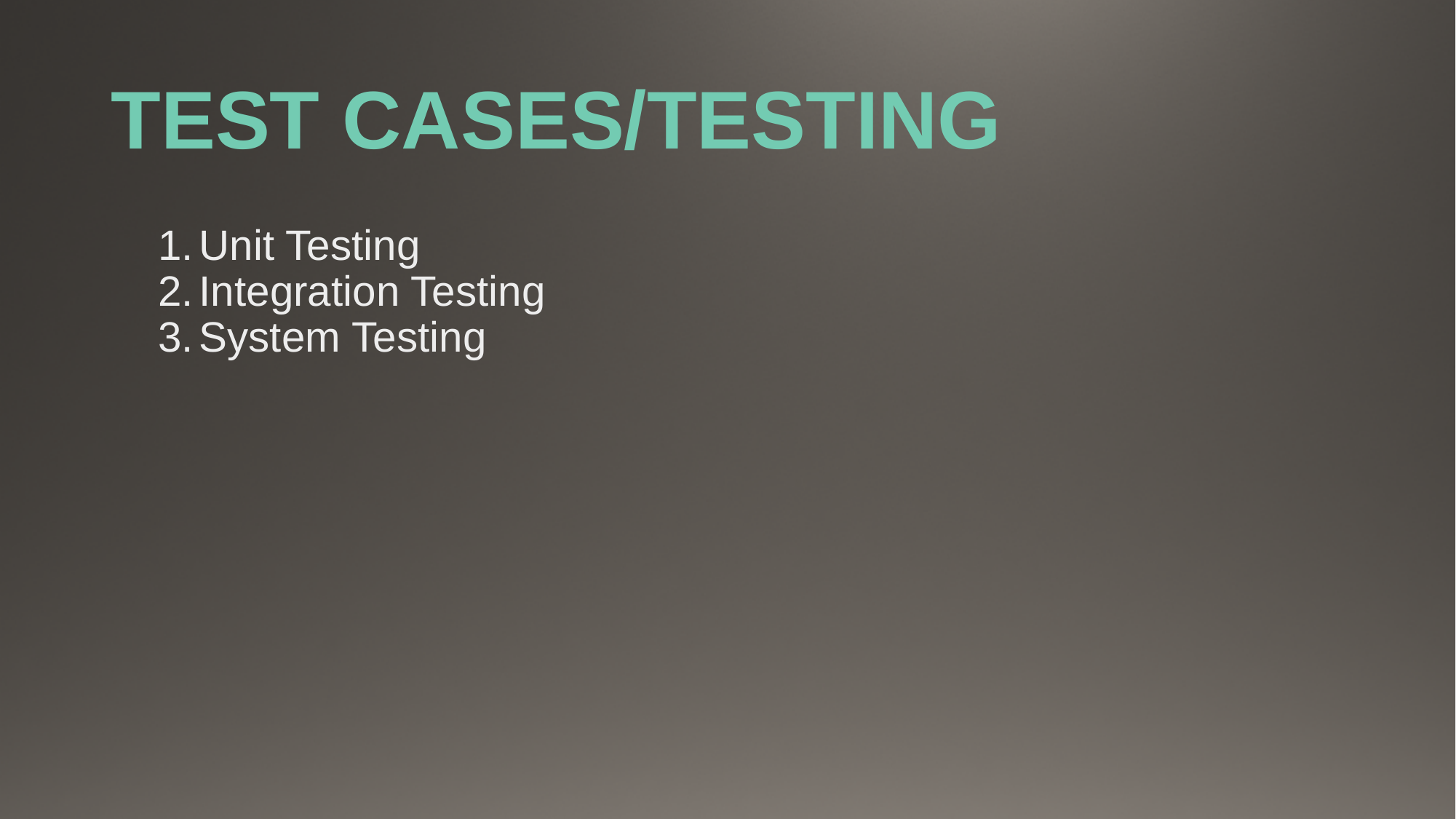

# TEST CASES/TESTING
Unit Testing
Integration Testing
System Testing